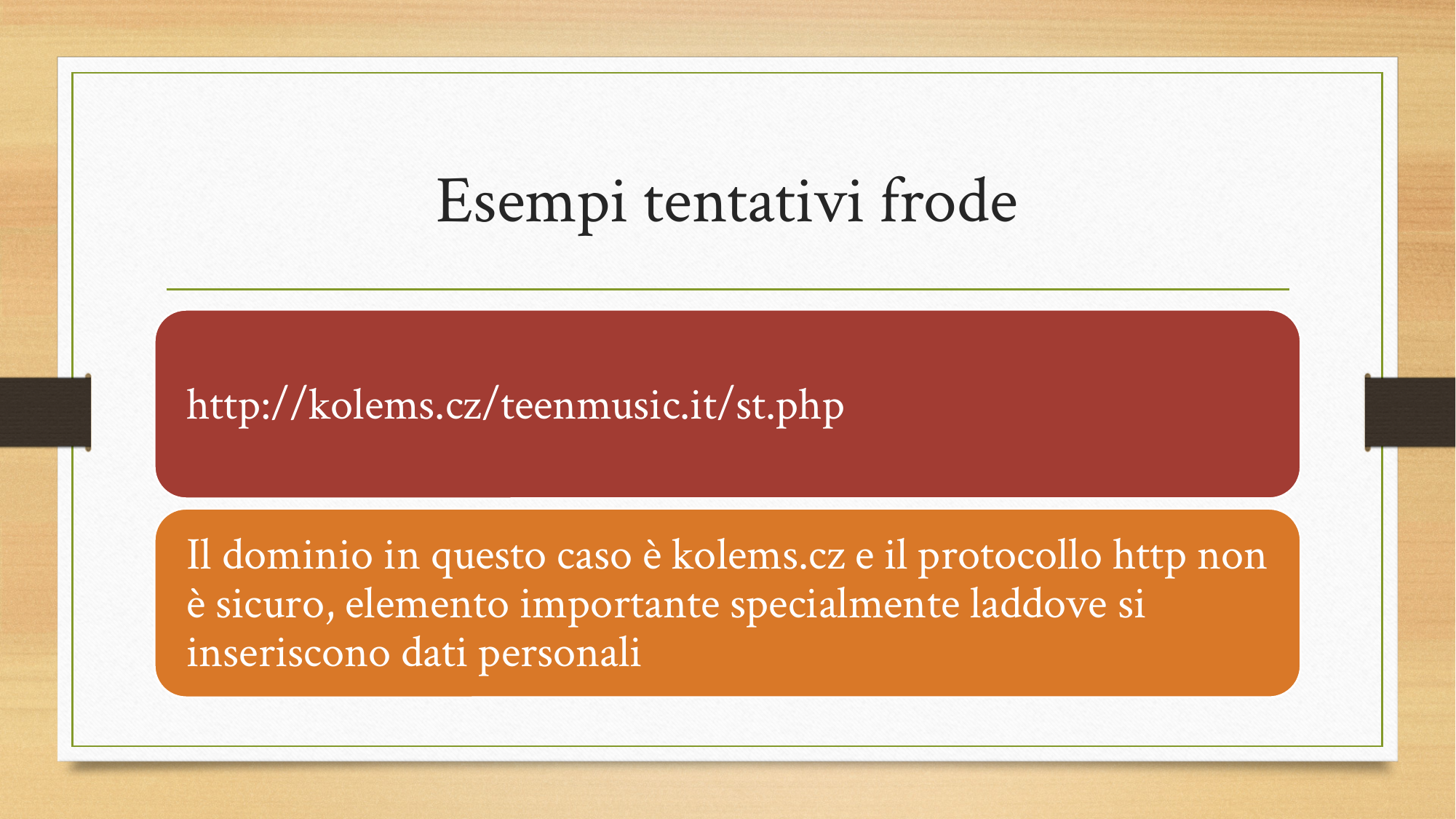

# Esempi tentativi frode
http://kolems.cz/teenmusic.it/st.php
Il dominio in questo caso è kolems.cz e il protocollo http non è sicuro, elemento importante specialmente laddove si inseriscono dati personali